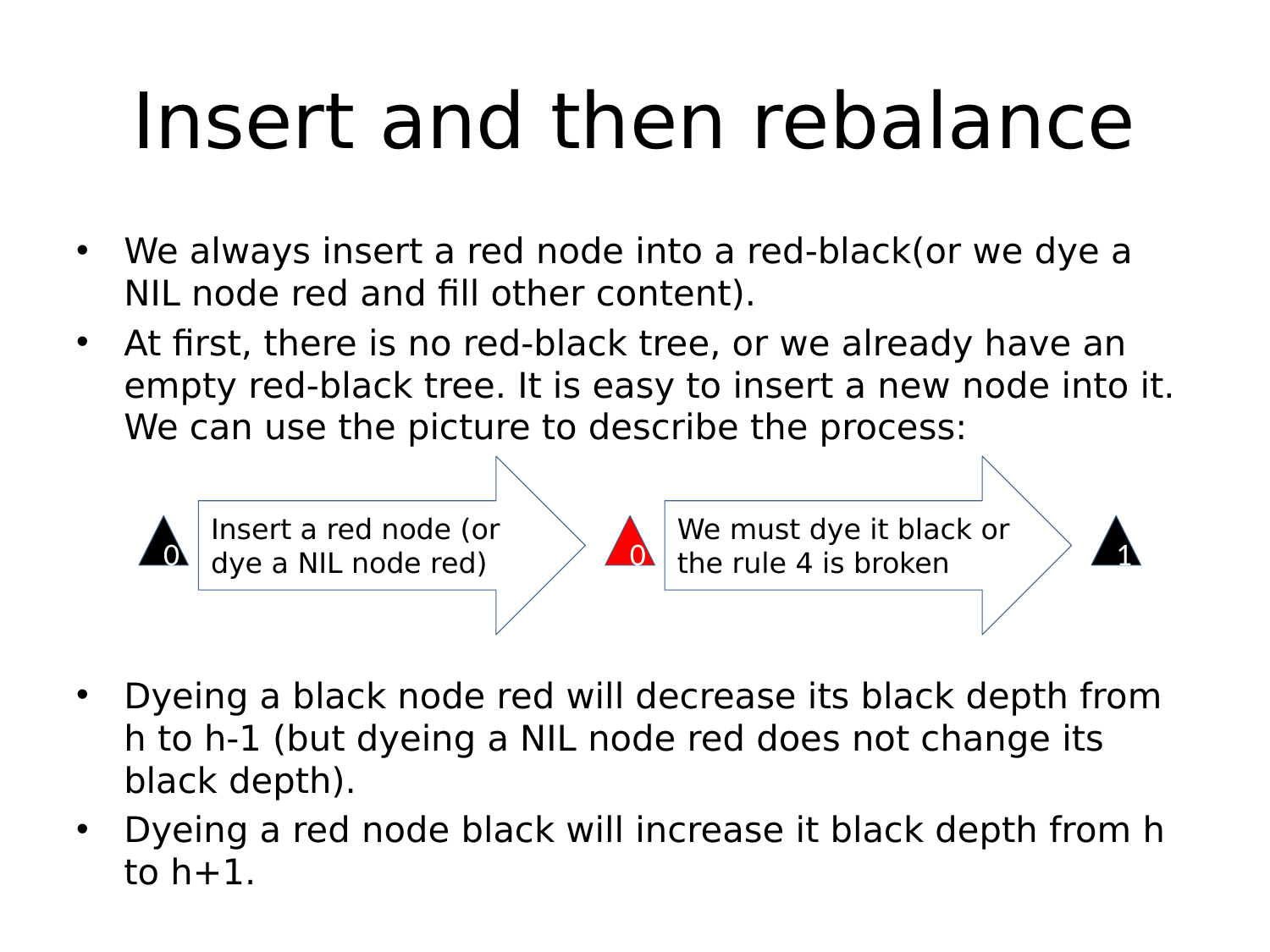

# Insert and then rebalance
We always insert a red node into a red-black(or we dye a NIL node red and fill other content).
At first, there is no red-black tree, or we already have an empty red-black tree. It is easy to insert a new node into it. We can use the picture to describe the process:

Dyeing a black node red will decrease its black depth from h to h-1 (but dyeing a NIL node red does not change its black depth).
Dyeing a red node black will increase it black depth from h to h+1.
Insert a red node (or dye a NIL node red)
We must dye it black or the rule 4 is broken
0
0
1